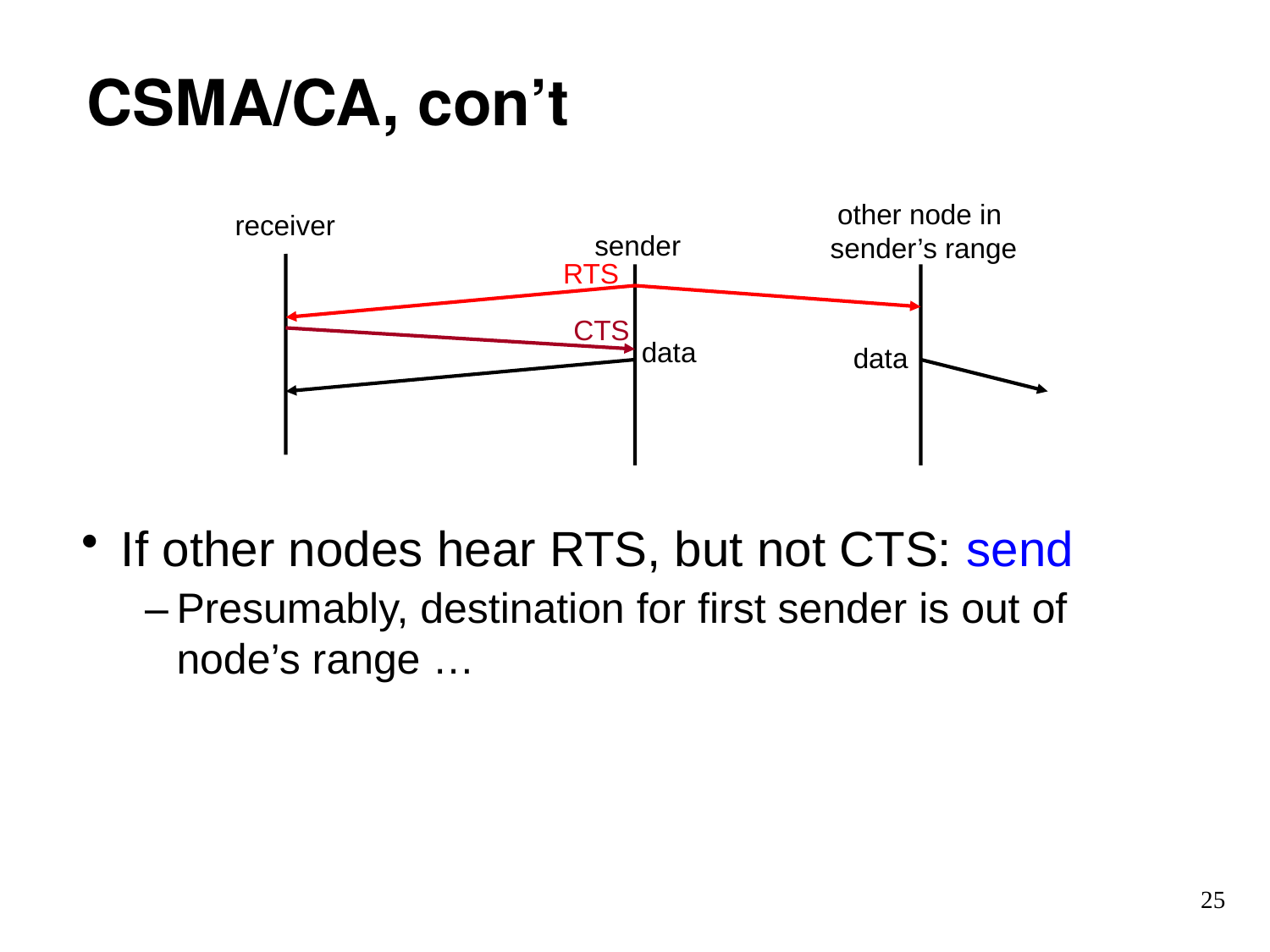

CSMA/CA, con’t
other node in
sender’s range
receiver
sender
RTS

CTS

data
data

If other nodes hear RTS, but not CTS: send
Presumably, destination for first sender is out of node’s range …
25